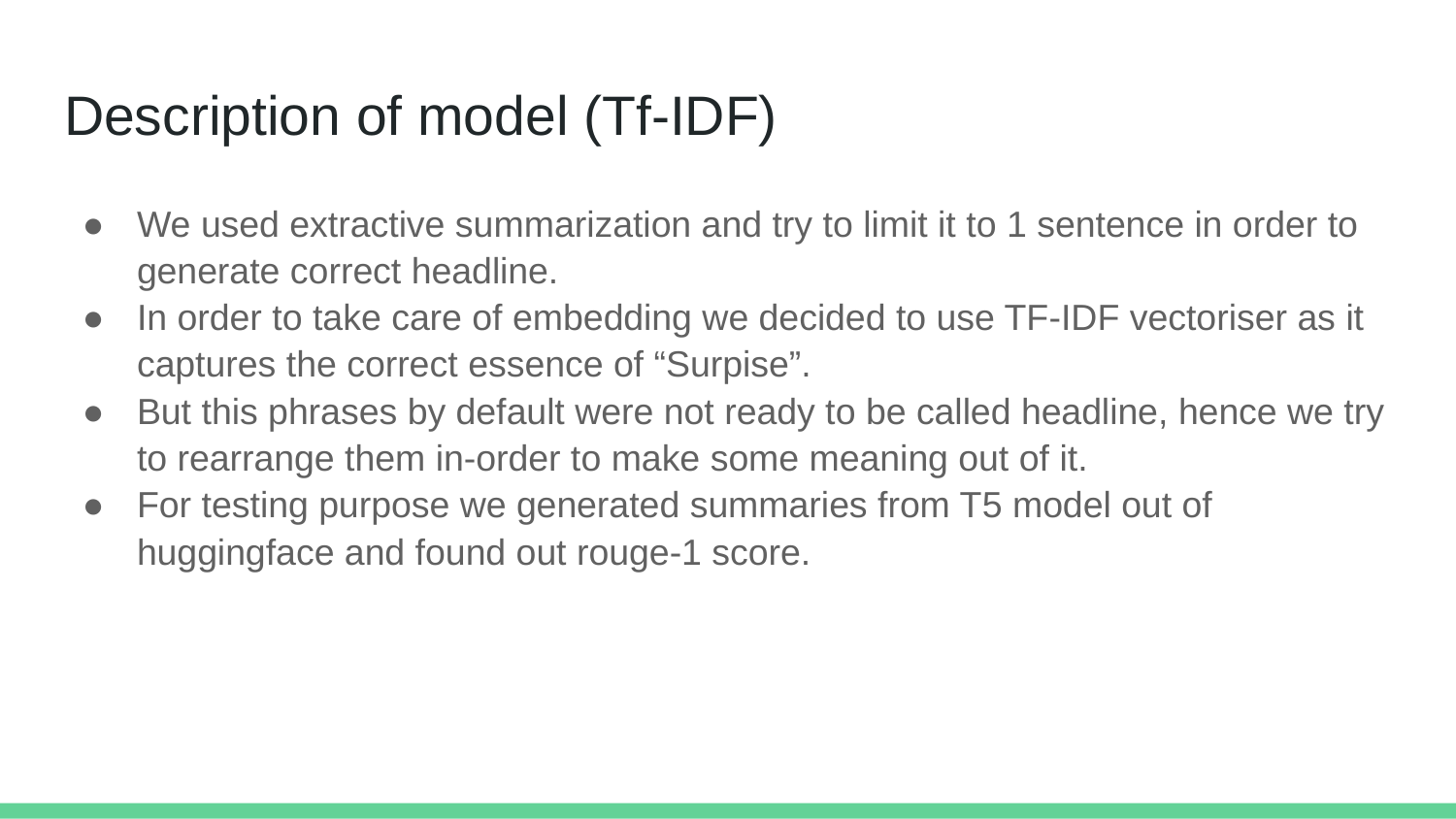

# Description of model (Tf-IDF)
We used extractive summarization and try to limit it to 1 sentence in order to generate correct headline.
In order to take care of embedding we decided to use TF-IDF vectoriser as it captures the correct essence of “Surpise”.
But this phrases by default were not ready to be called headline, hence we try to rearrange them in-order to make some meaning out of it.
For testing purpose we generated summaries from T5 model out of huggingface and found out rouge-1 score.